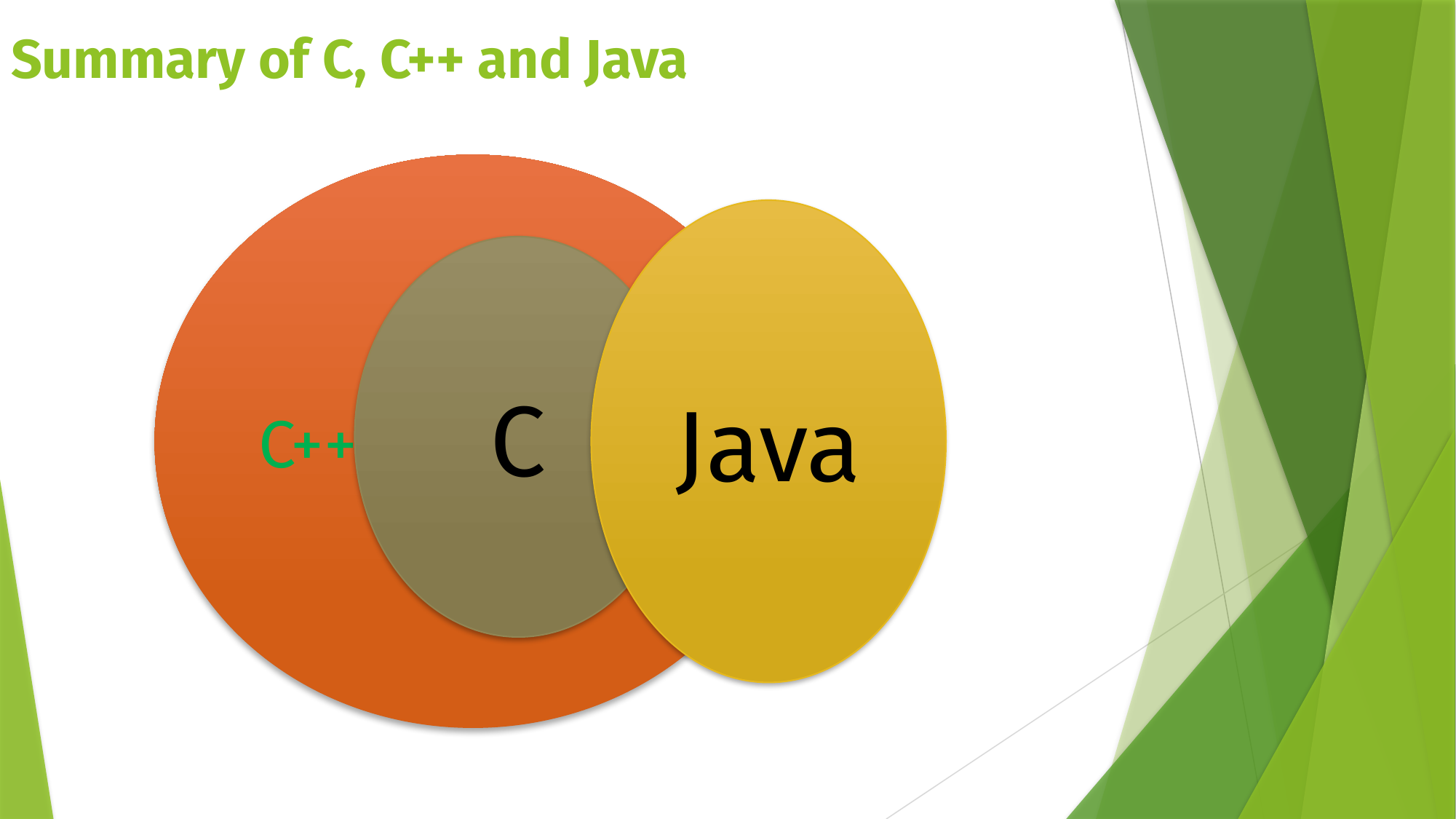

Summary of C, C++ and Java
C++
Java
C